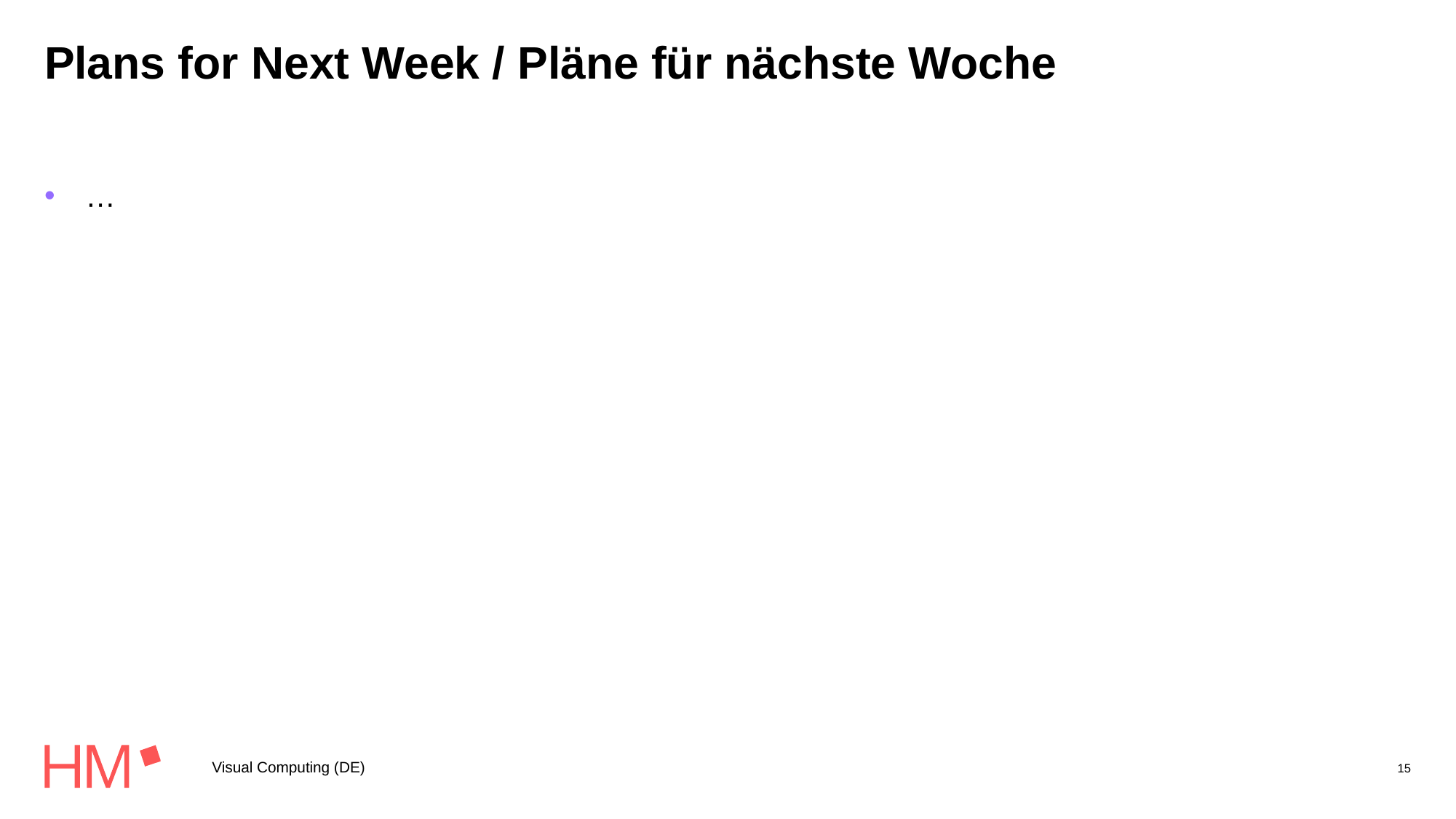

# Plans for Next Week / Pläne für nächste Woche
…

Visual Computing (DE)
15